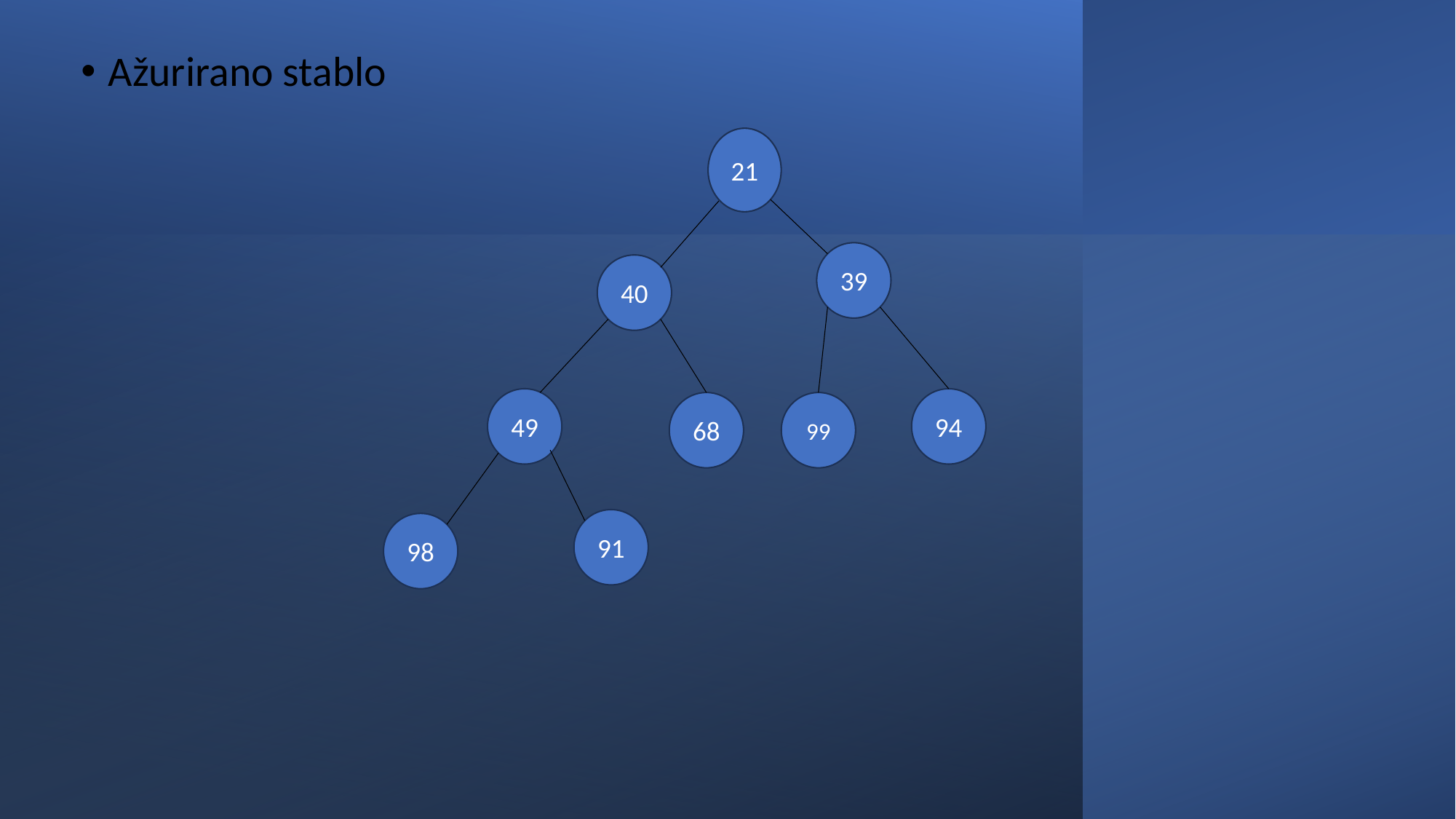

Ažurirano stablo
21
39
40
49
94
68
99
91
98